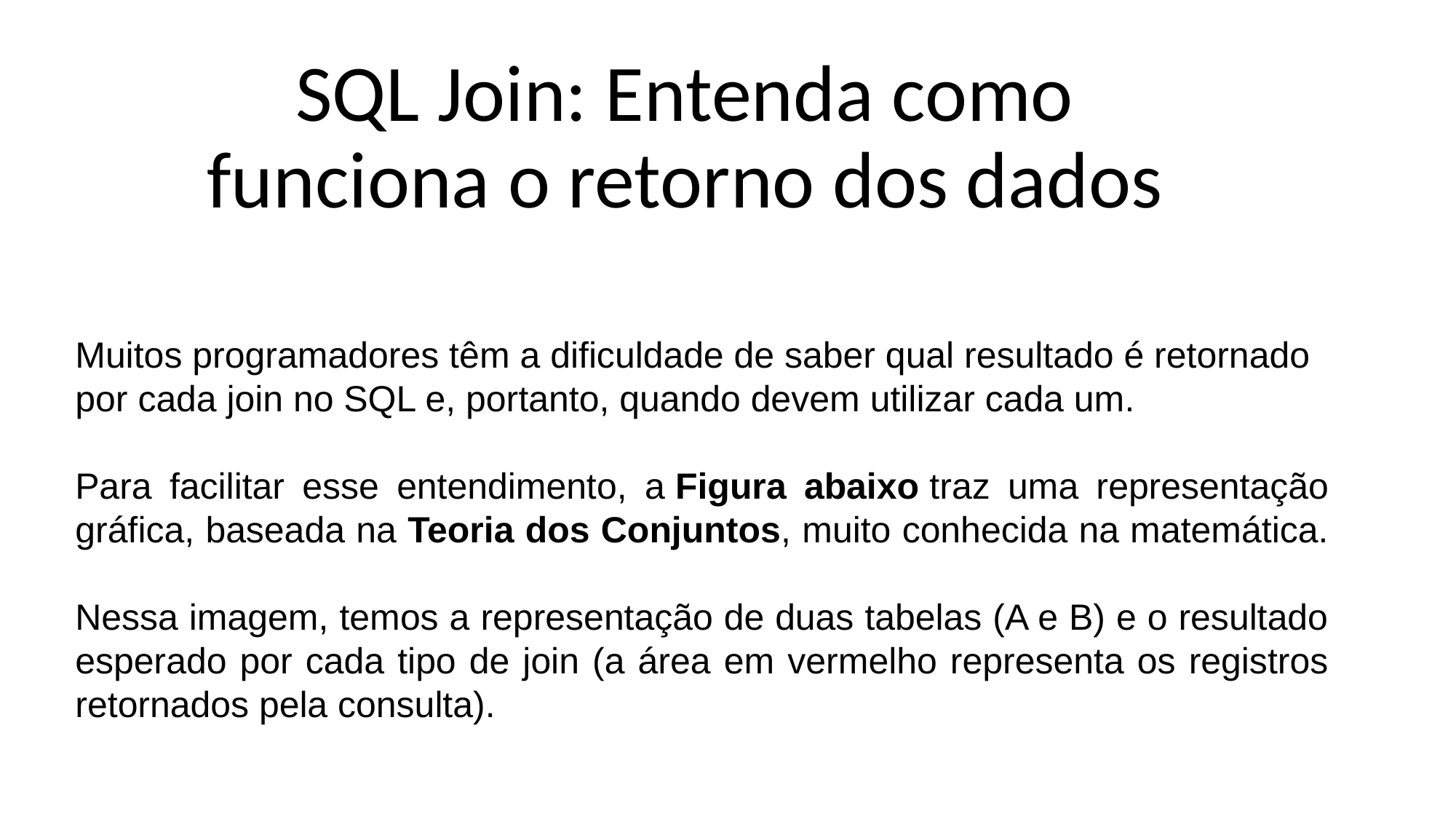

# SQL Join: Entenda como funciona o retorno dos dados
Muitos programadores têm a dificuldade de saber qual resultado é retornado por cada join no SQL e, portanto, quando devem utilizar cada um.

Para facilitar esse entendimento, a Figura abaixo traz uma representação gráfica, baseada na Teoria dos Conjuntos, muito conhecida na matemática.

Nessa imagem, temos a representação de duas tabelas (A e B) e o resultado esperado por cada tipo de join (a área em vermelho representa os registros retornados pela consulta).